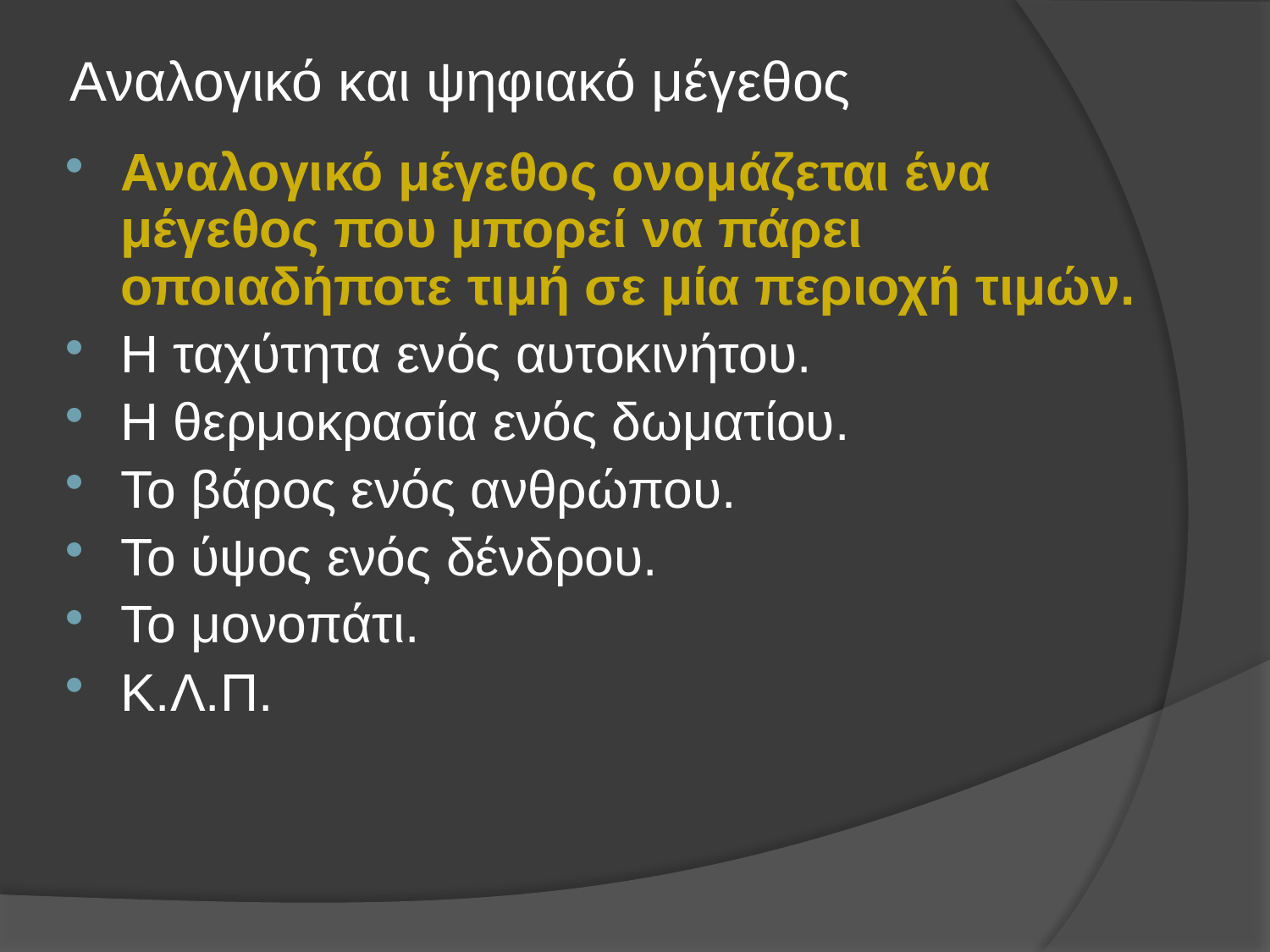

# Αναλογικό και ψηφιακό μέγεθος
Αναλογικό μέγεθος ονομάζεται ένα μέγεθος που μπορεί να πάρει οποιαδήποτε τιμή σε μία περιοχή τιμών.
Η ταχύτητα ενός αυτοκινήτου.
Η θερμοκρασία ενός δωματίου.
Το βάρος ενός ανθρώπου.
Το ύψος ενός δένδρου.
Το μονοπάτι.
Κ.Λ.Π.